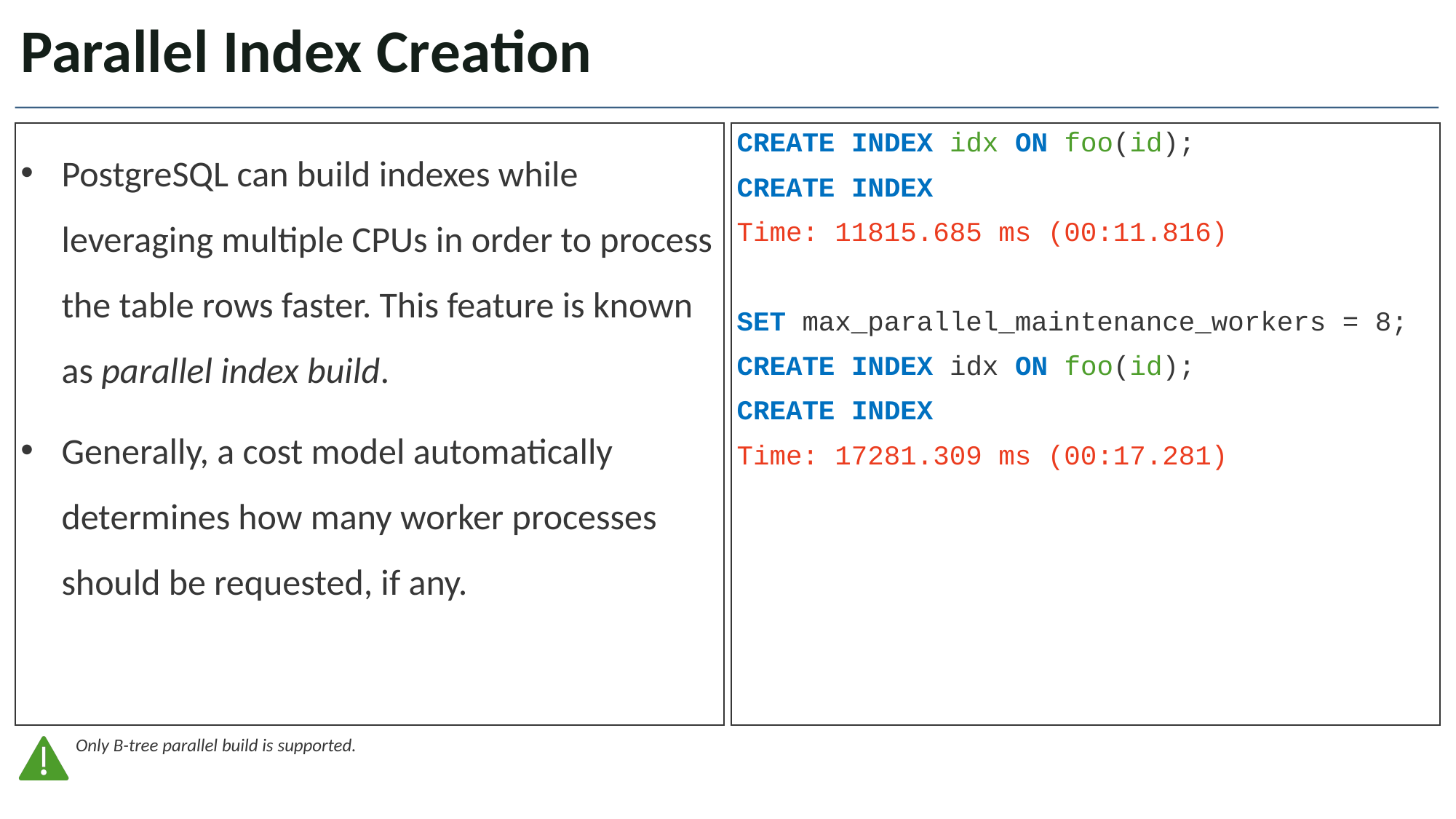

# Parallel Index Creation
PostgreSQL can build indexes while leveraging multiple CPUs in order to process the table rows faster. This feature is known as parallel index build.
Generally, a cost model automatically determines how many worker processes should be requested, if any.
CREATE INDEX idx ON foo(id);
CREATE INDEX
Time: 11815.685 ms (00:11.816)

SET max_parallel_maintenance_workers = 8;
CREATE INDEX idx ON foo(id);
CREATE INDEX
Time: 17281.309 ms (00:17.281)

Only B-tree parallel build is supported.